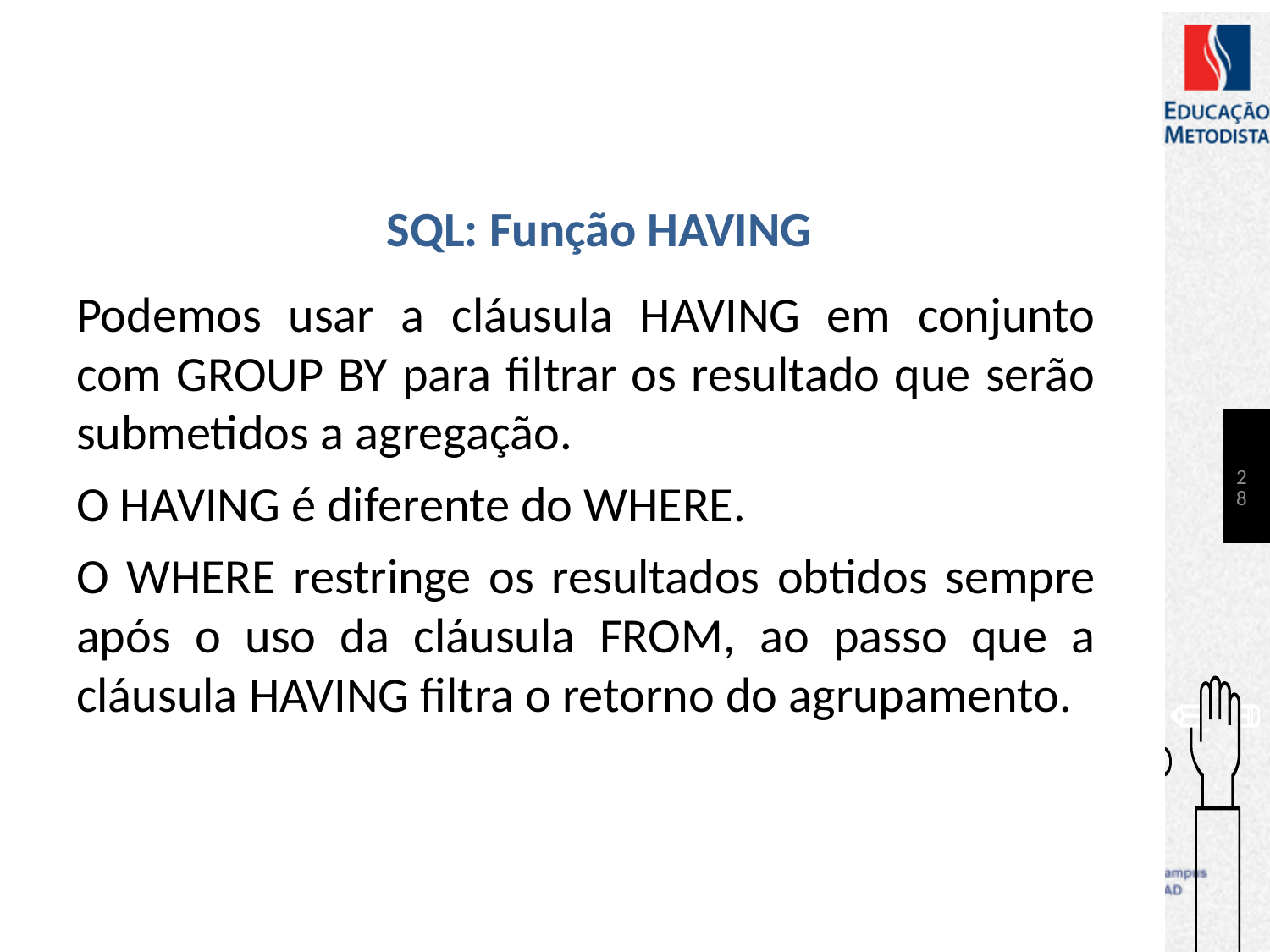

# SQL: Função HAVING
Podemos usar a cláusula HAVING em conjunto com GROUP BY para filtrar os resultado que serão submetidos a agregação.
O HAVING é diferente do WHERE.
O WHERE restringe os resultados obtidos sempre após o uso da cláusula FROM, ao passo que a cláusula HAVING filtra o retorno do agrupamento.
28